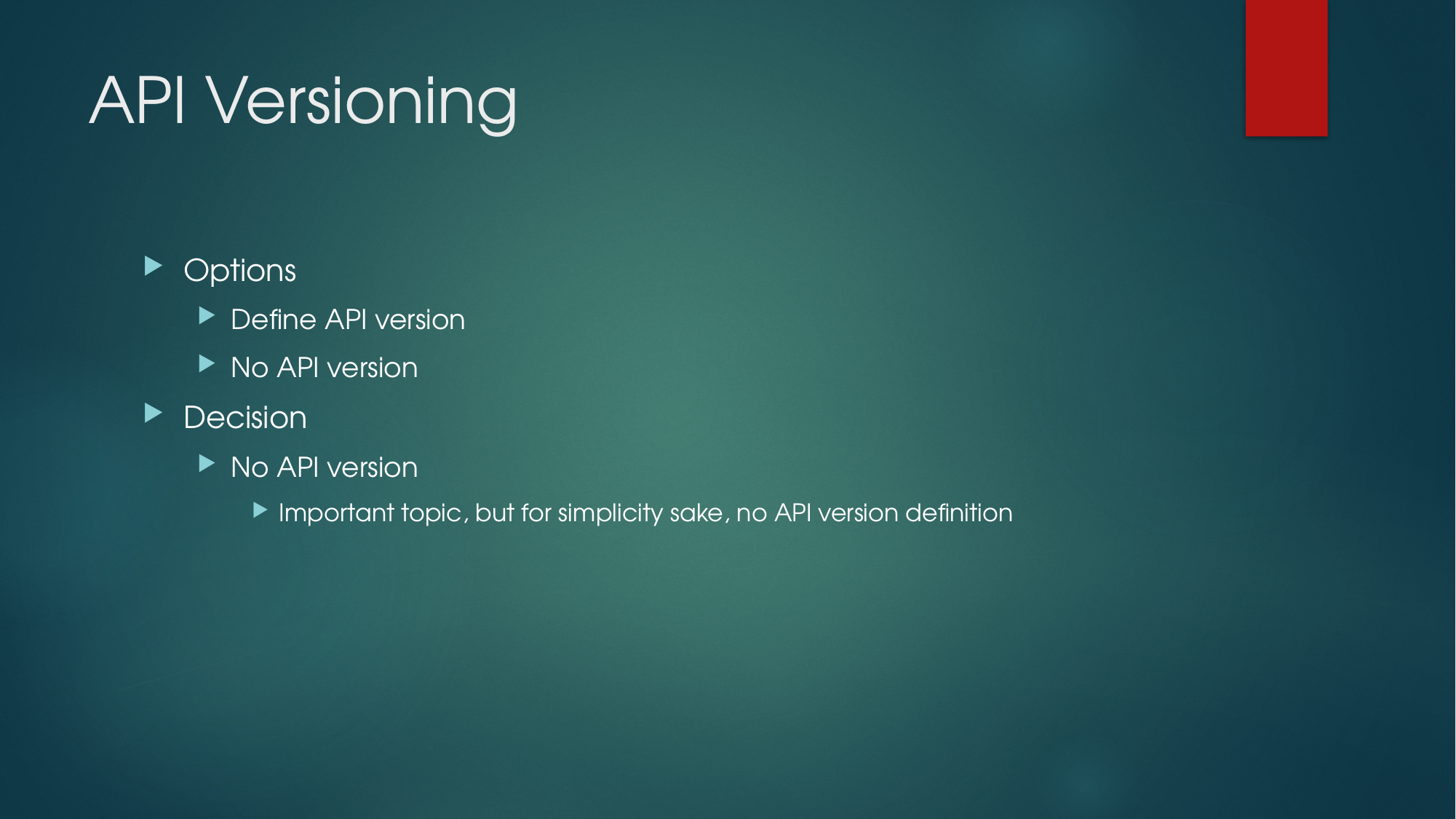

# API Versioning
Options
Define API version
No API version
Decision
No API version
Important topic, but for simplicity sake, no API version definition